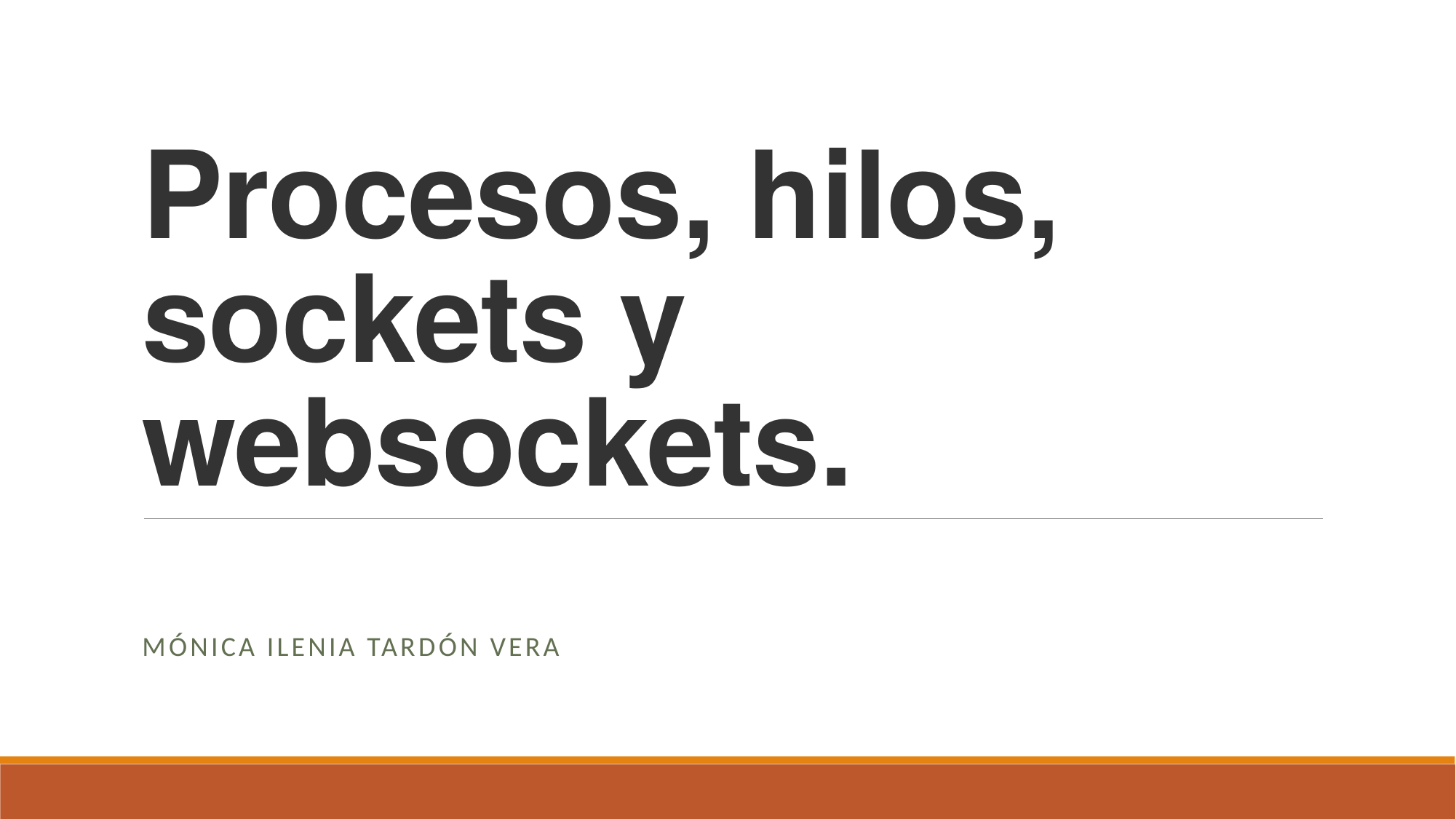

# Procesos, hilos, sockets y websockets.

Mónica Ilenia Tardón Vera